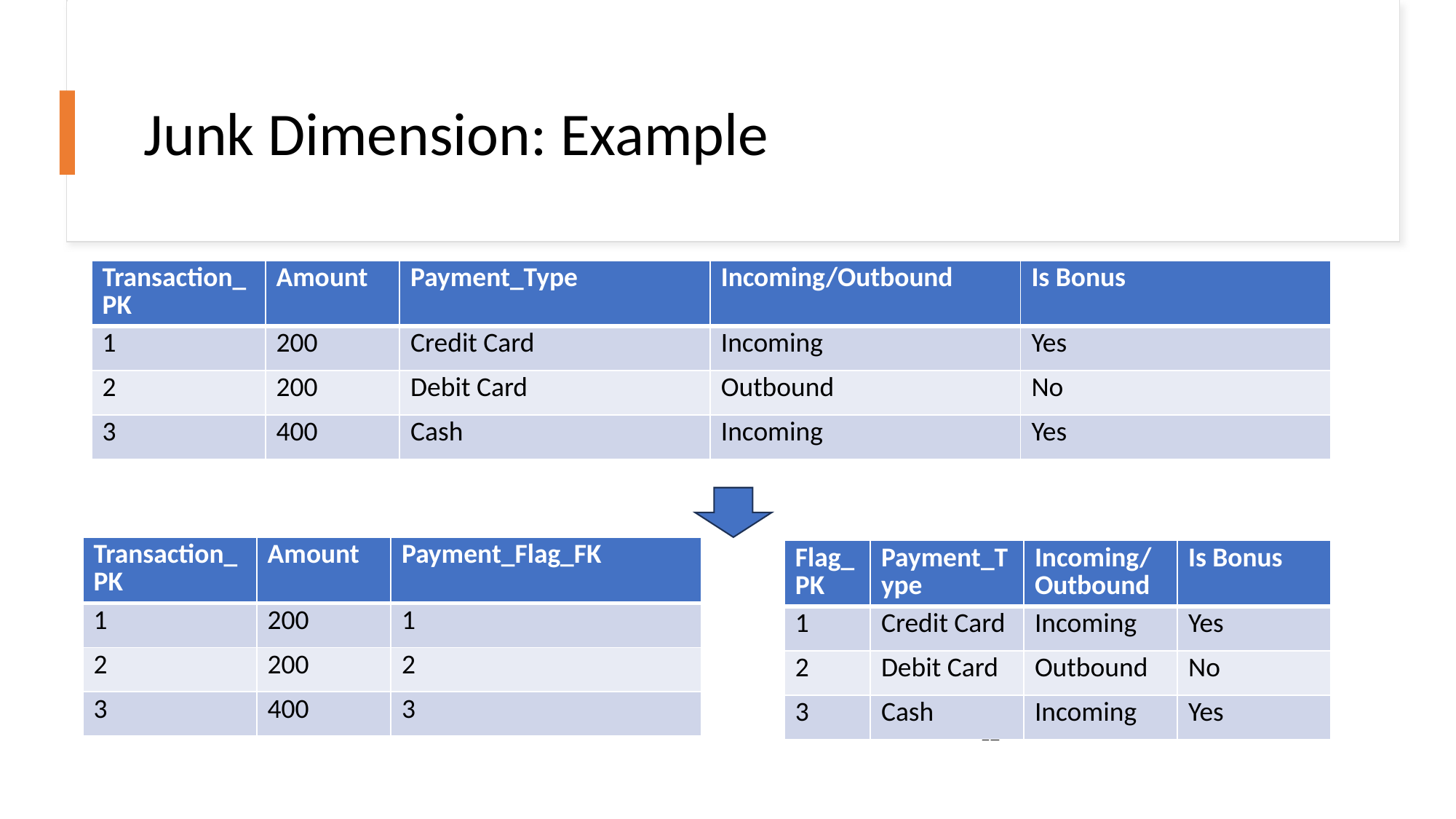

# Junk Dimension: Example

| Transaction\_PK | Amount | Payment\_Type | Incoming/Outbound | Is Bonus |
| --- | --- | --- | --- | --- |
| 1 | 200 | Credit Card | Incoming | Yes |
| 2 | 200 | Debit Card | Outbound | No |
| 3 | 400 | Cash | Incoming | Yes |

| Transaction\_PK | Amount | Payment\_Flag\_FK |
| --- | --- | --- |
| 1 | 200 | 1 |
| 2 | 200 | 2 |
| 3 | 400 | 3 |
| Flag\_PK | Payment\_Type | Incoming/Outbound | Is Bonus |
| --- | --- | --- | --- |
| 1 | Credit Card | Incoming | Yes |
| 2 | Debit Card | Outbound | No |
| 3 | Cash | Incoming | Yes |
12